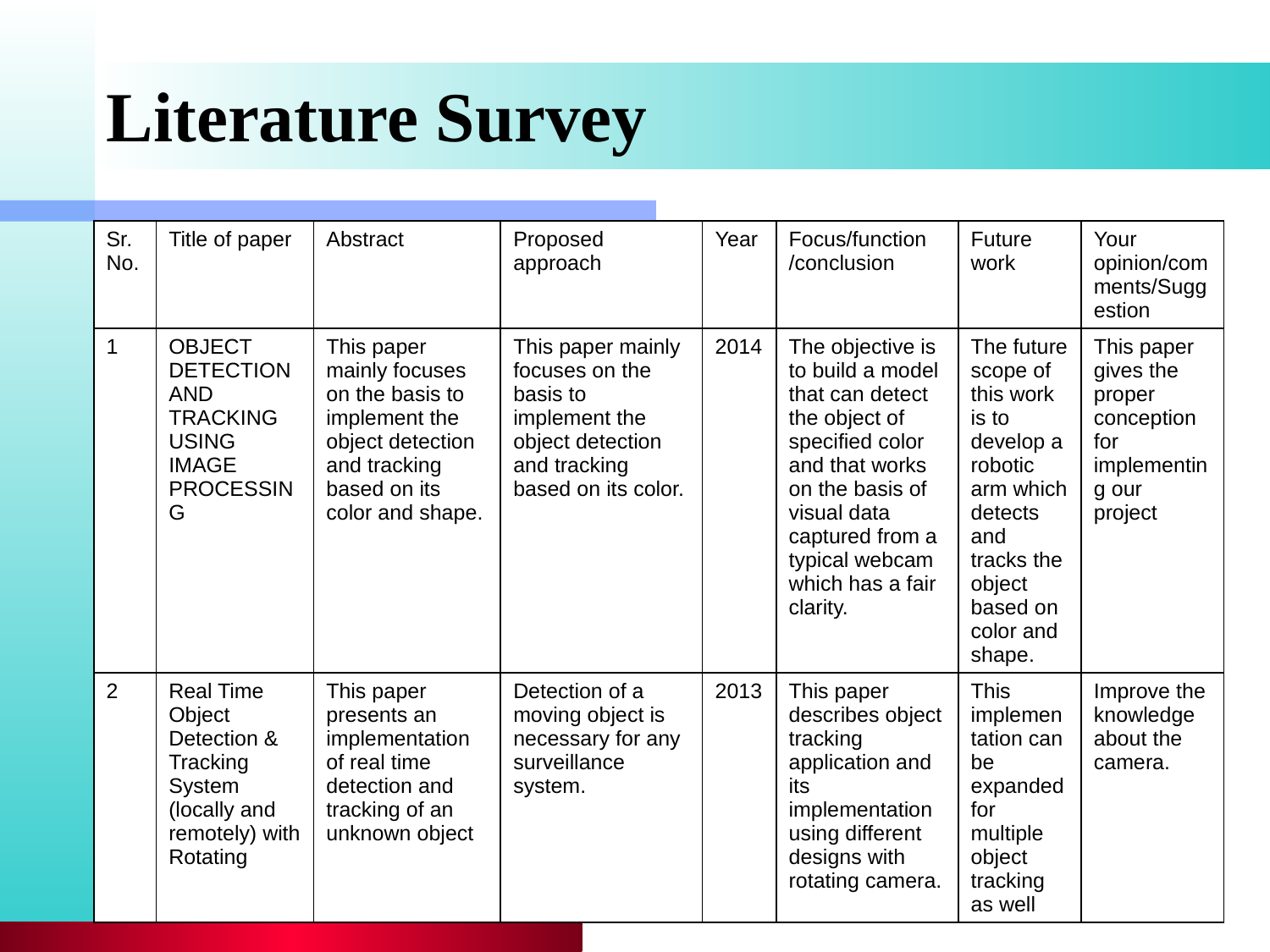

# Literature Survey
| Sr.No. | Title of paper | Abstract | Proposed approach | Year | Focus/function /conclusion | Future work | Your opinion/comments/Suggestion |
| --- | --- | --- | --- | --- | --- | --- | --- |
| 1 | OBJECT DETECTION AND TRACKING USING IMAGE PROCESSING | This paper mainly focuses on the basis to implement the object detection and tracking based on its color and shape. | This paper mainly focuses on the basis to implement the object detection and tracking based on its color. | 2014 | The objective is to build a model that can detect the object of specified color and that works on the basis of visual data captured from a typical webcam which has a fair clarity. | The future scope of this work is to develop a robotic arm which detects and tracks the object based on color and shape. | This paper gives the proper conception for implementing our project |
| 2 | Real Time Object Detection & Tracking System (locally and remotely) with Rotating | This paper presents an implementation of real time detection and tracking of an unknown object | Detection of a moving object is necessary for any surveillance system. | 2013 | This paper describes object tracking application and its implementation using different designs with rotating camera. | This implementation can be expanded for multiple object tracking as well | Improve the knowledge about the camera. |